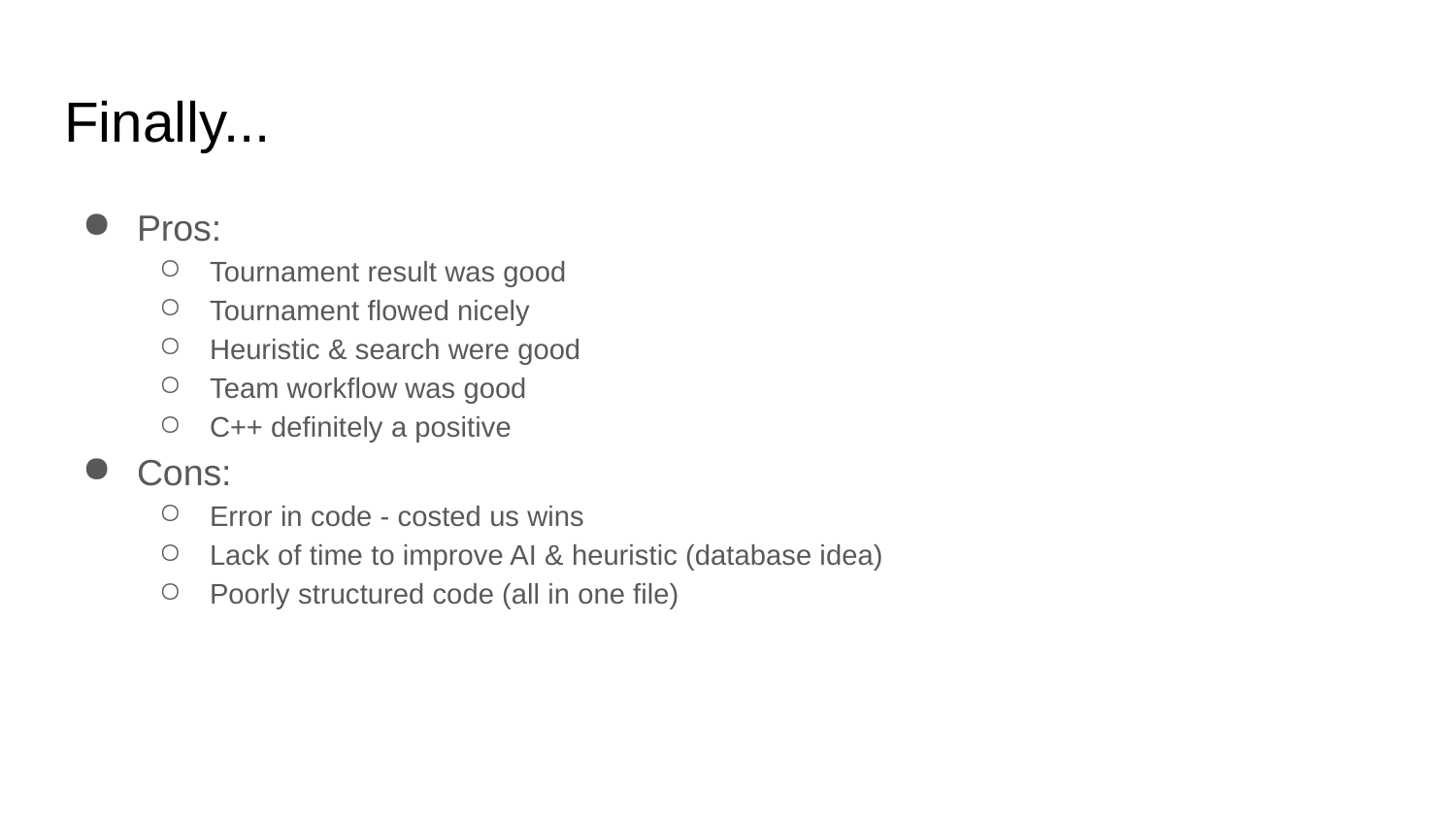

# Finally...
Pros:
Tournament result was good
Tournament flowed nicely
Heuristic & search were good
Team workflow was good
C++ definitely a positive
Cons:
Error in code - costed us wins
Lack of time to improve AI & heuristic (database idea)
Poorly structured code (all in one file)